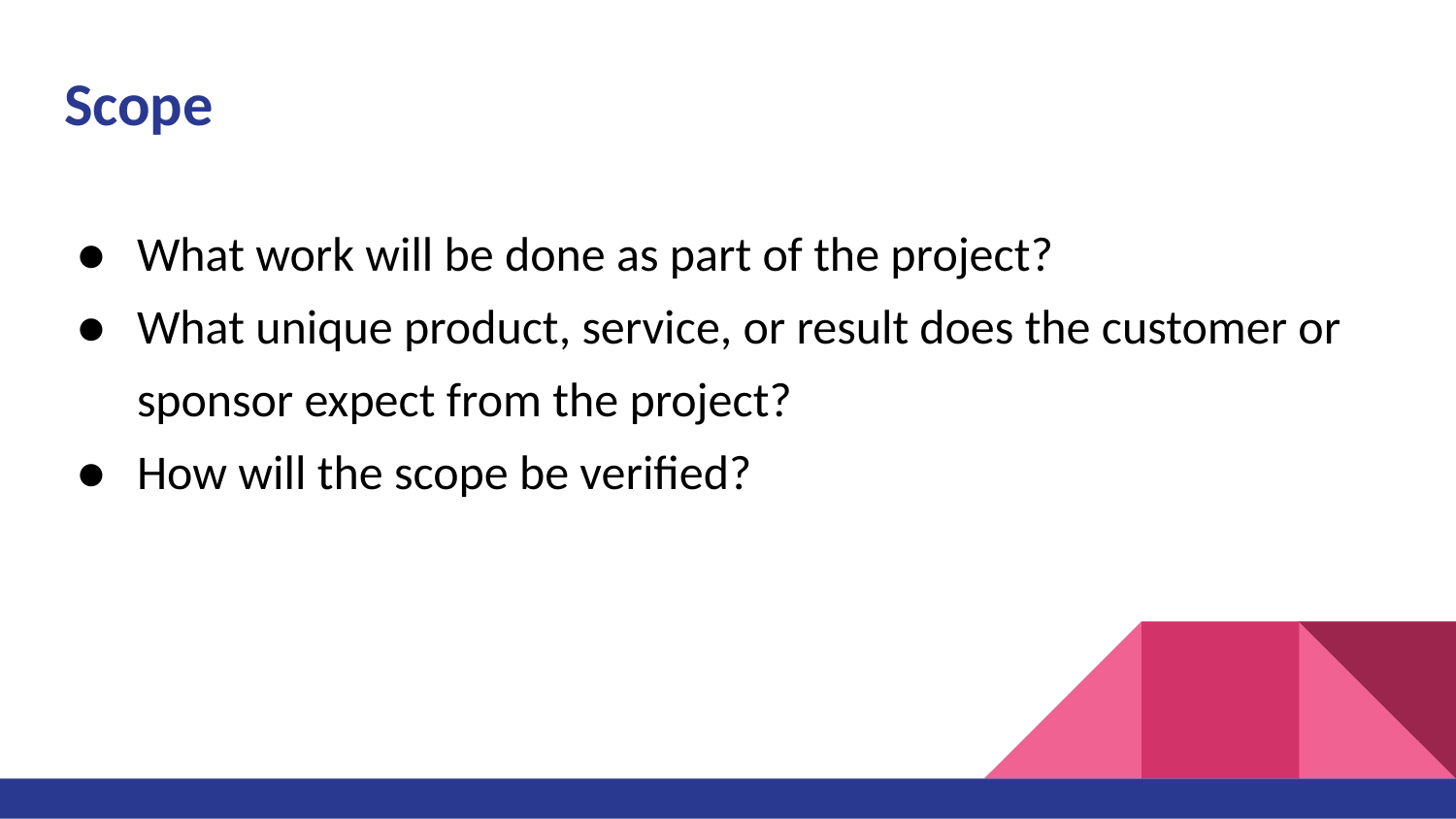

# Scope
What work will be done as part of the project?
What unique product, service, or result does the customer or sponsor expect from the project?
How will the scope be verified?